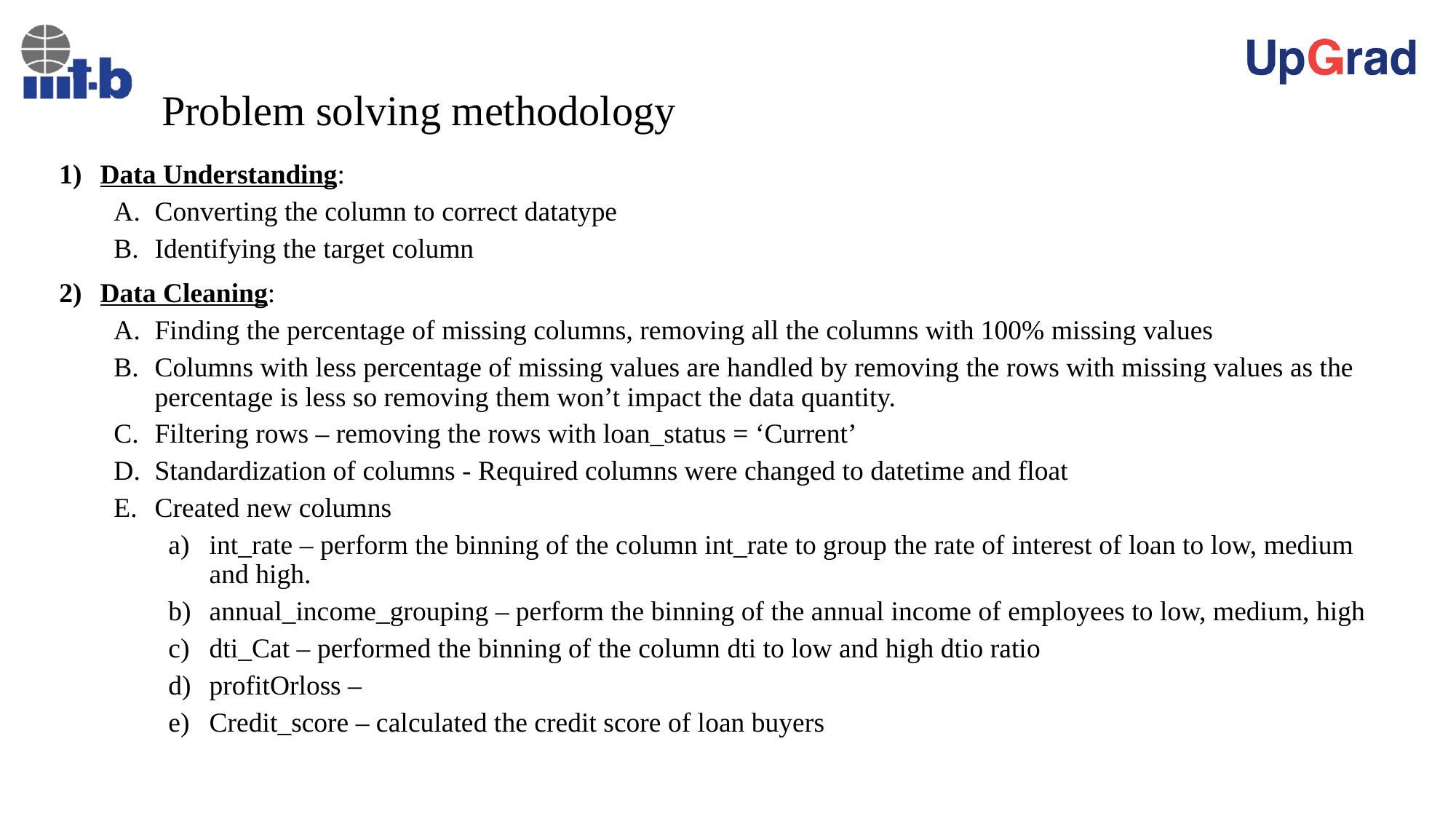

# Problem solving methodology
Data Understanding:
Converting the column to correct datatype
Identifying the target column
Data Cleaning:
Finding the percentage of missing columns, removing all the columns with 100% missing values
Columns with less percentage of missing values are handled by removing the rows with missing values as the percentage is less so removing them won’t impact the data quantity.
Filtering rows – removing the rows with loan_status = ‘Current’
Standardization of columns - Required columns were changed to datetime and float
Created new columns
int_rate – perform the binning of the column int_rate to group the rate of interest of loan to low, medium and high.
annual_income_grouping – perform the binning of the annual income of employees to low, medium, high
dti_Cat – performed the binning of the column dti to low and high dtio ratio
profitOrloss –
Credit_score – calculated the credit score of loan buyers